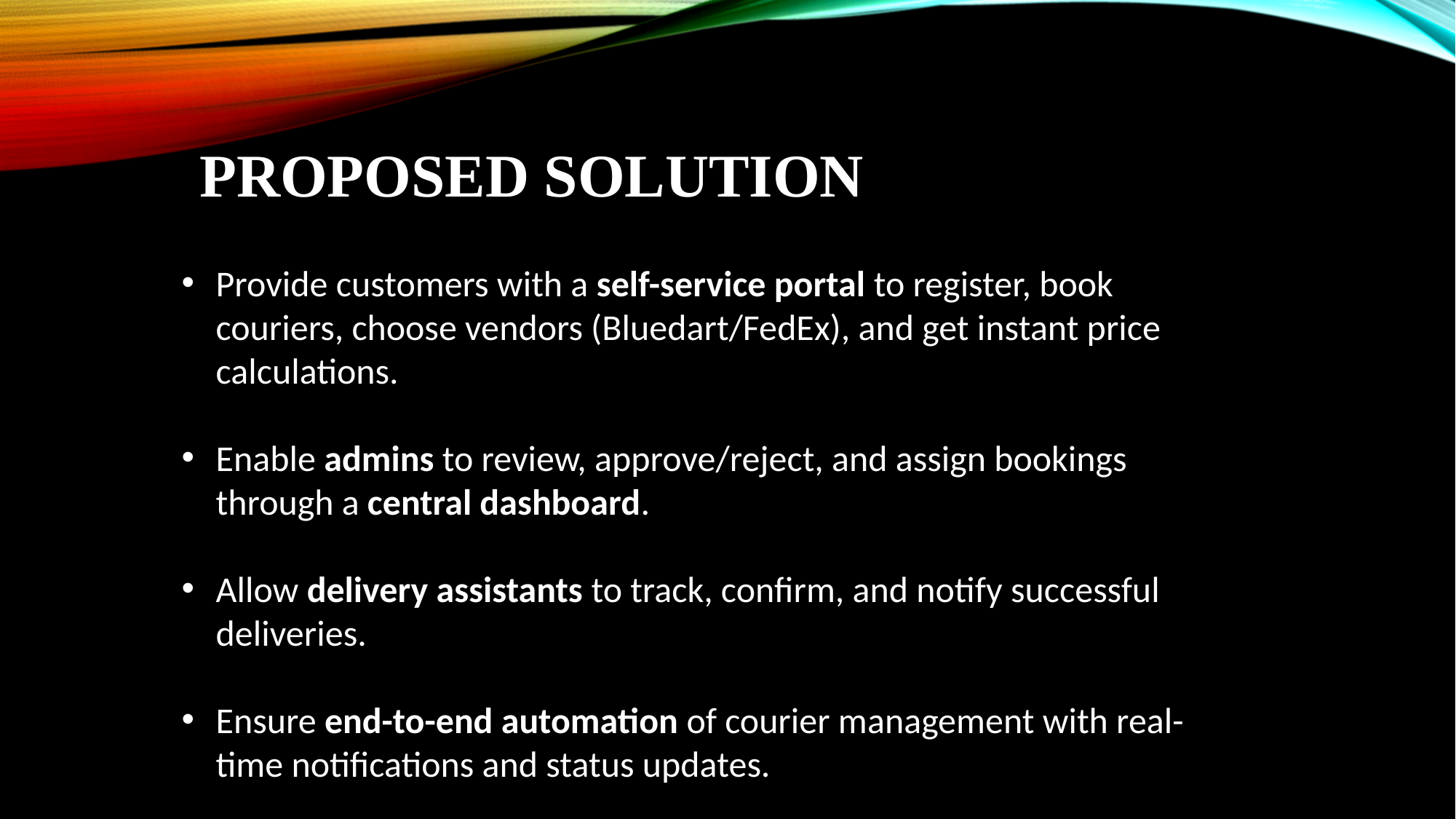

# Proposed Solution
Provide customers with a self-service portal to register, book couriers, choose vendors (Bluedart/FedEx), and get instant price calculations.

Enable admins to review, approve/reject, and assign bookings through a central dashboard.

Allow delivery assistants to track, confirm, and notify successful deliveries.

Ensure end-to-end automation of courier management with real-time notifications and status updates.